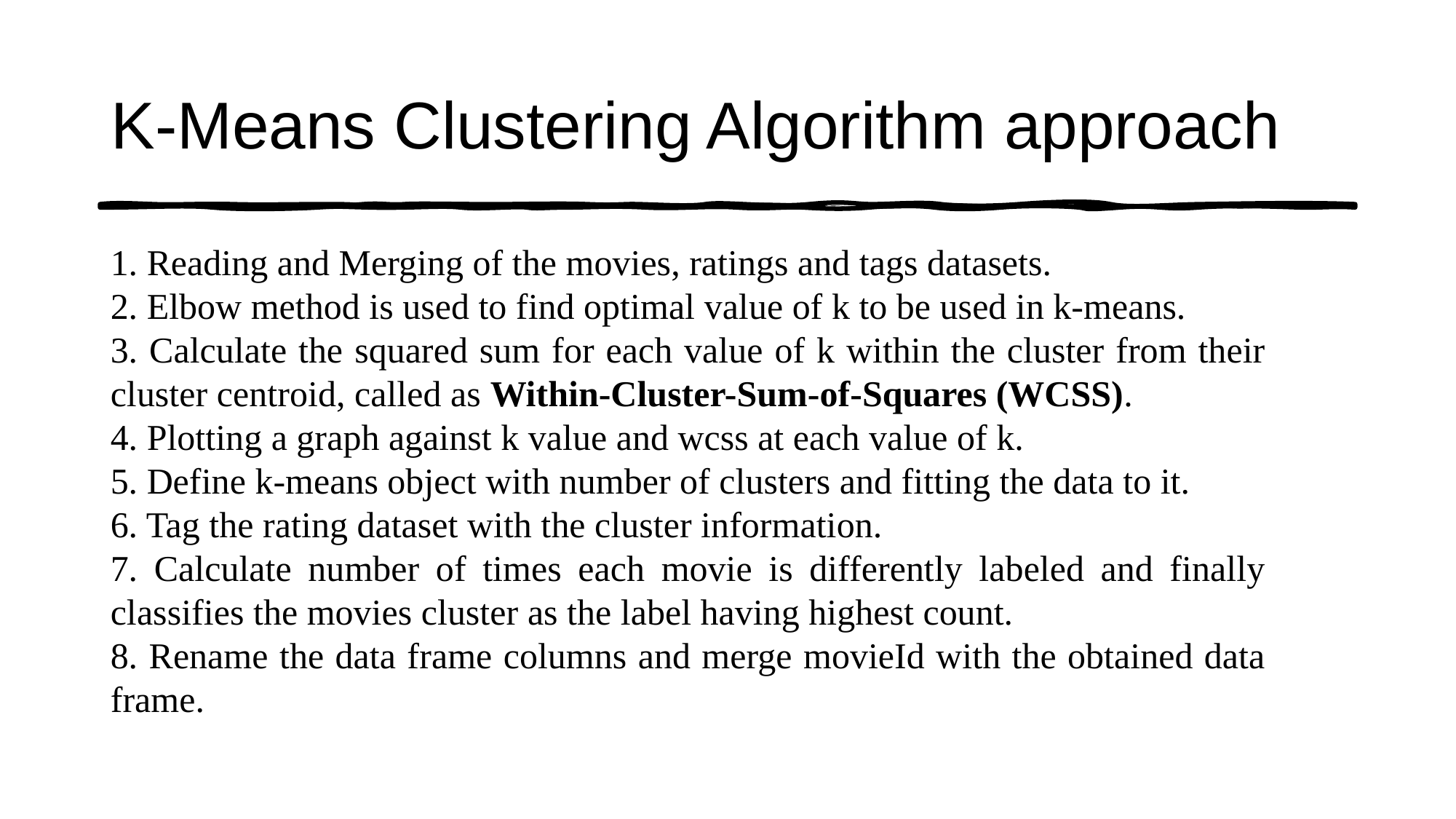

# K-Means Clustering Algorithm approach
1. Reading and Merging of the movies, ratings and tags datasets.
2. Elbow method is used to find optimal value of k to be used in k-means.
3. Calculate the squared sum for each value of k within the cluster from their cluster centroid, called as Within-Cluster-Sum-of-Squares (WCSS).
4. Plotting a graph against k value and wcss at each value of k.
5. Define k-means object with number of clusters and fitting the data to it.
6. Tag the rating dataset with the cluster information.
7. Calculate number of times each movie is differently labeled and finally classifies the movies cluster as the label having highest count.
8. Rename the data frame columns and merge movieId with the obtained data frame.